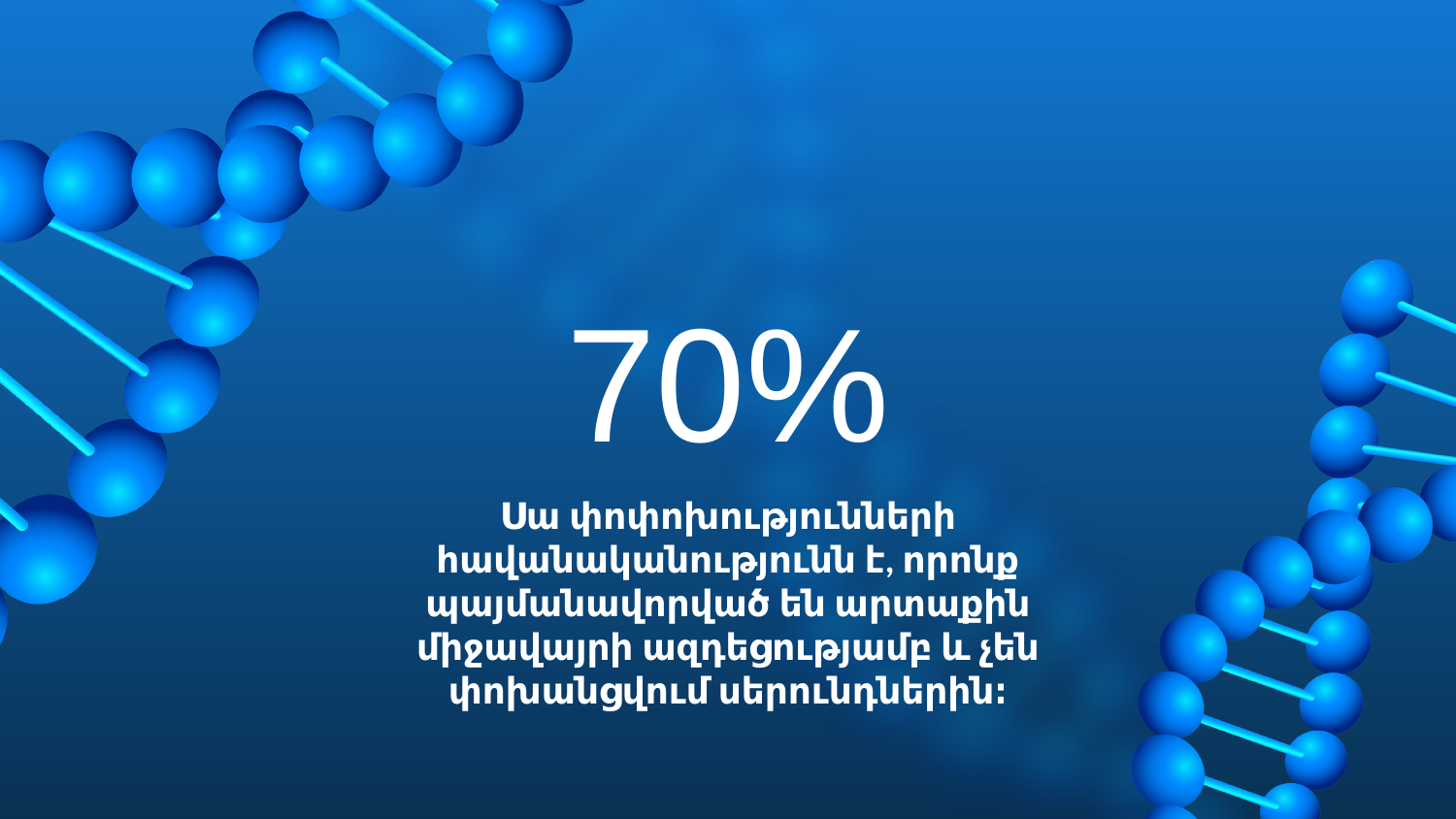

# 70%
Սա փոփոխությունների հավանականությունն է, որոնք պայմանավորված են արտաքին միջավայրի ազդեցությամբ և չեն փոխանցվում սերունդներին։